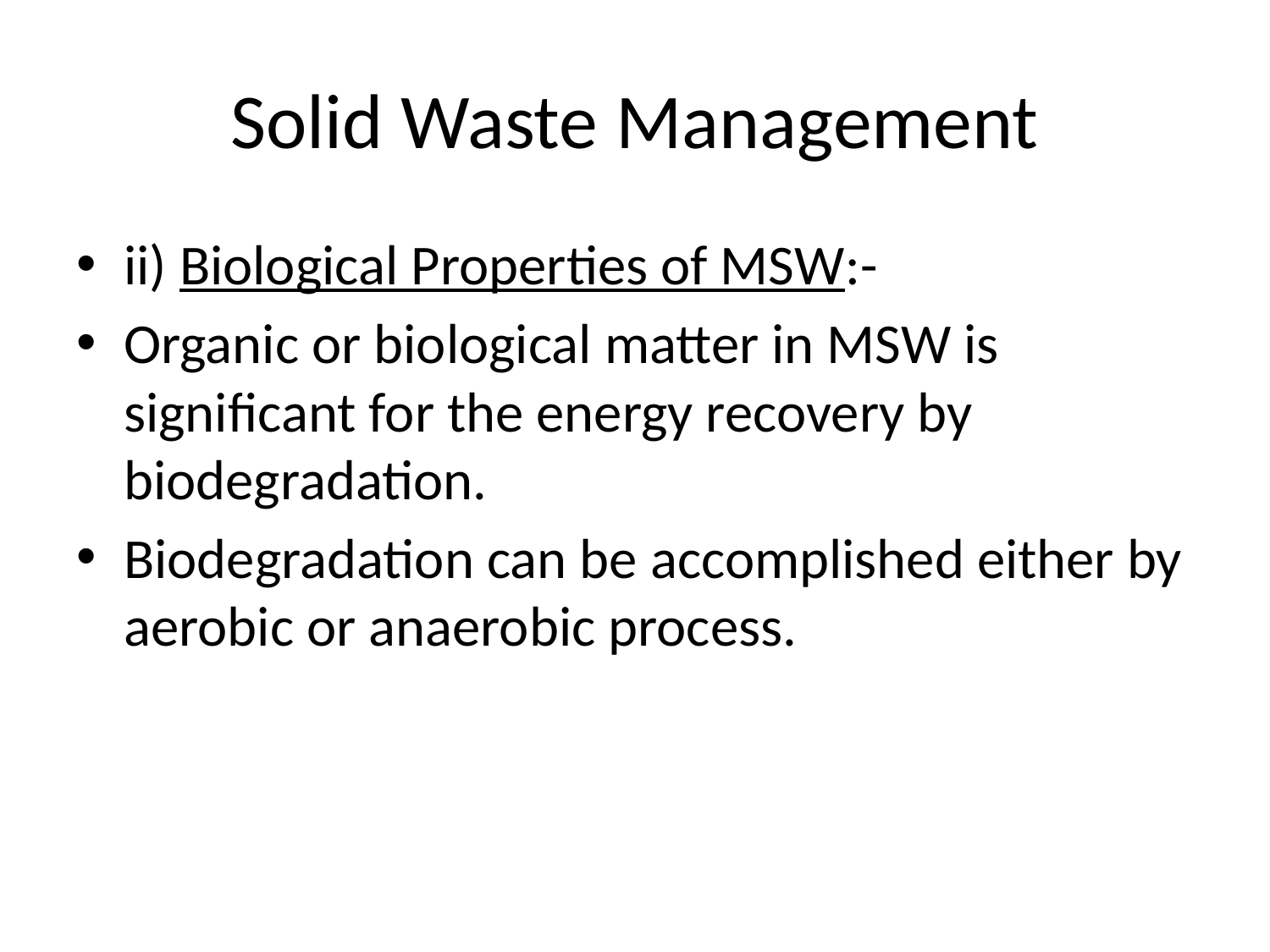

# Solid Waste Management
ii) Biological Properties of MSW:-
Organic or biological matter in MSW is significant for the energy recovery by biodegradation.
Biodegradation can be accomplished either by aerobic or anaerobic process.